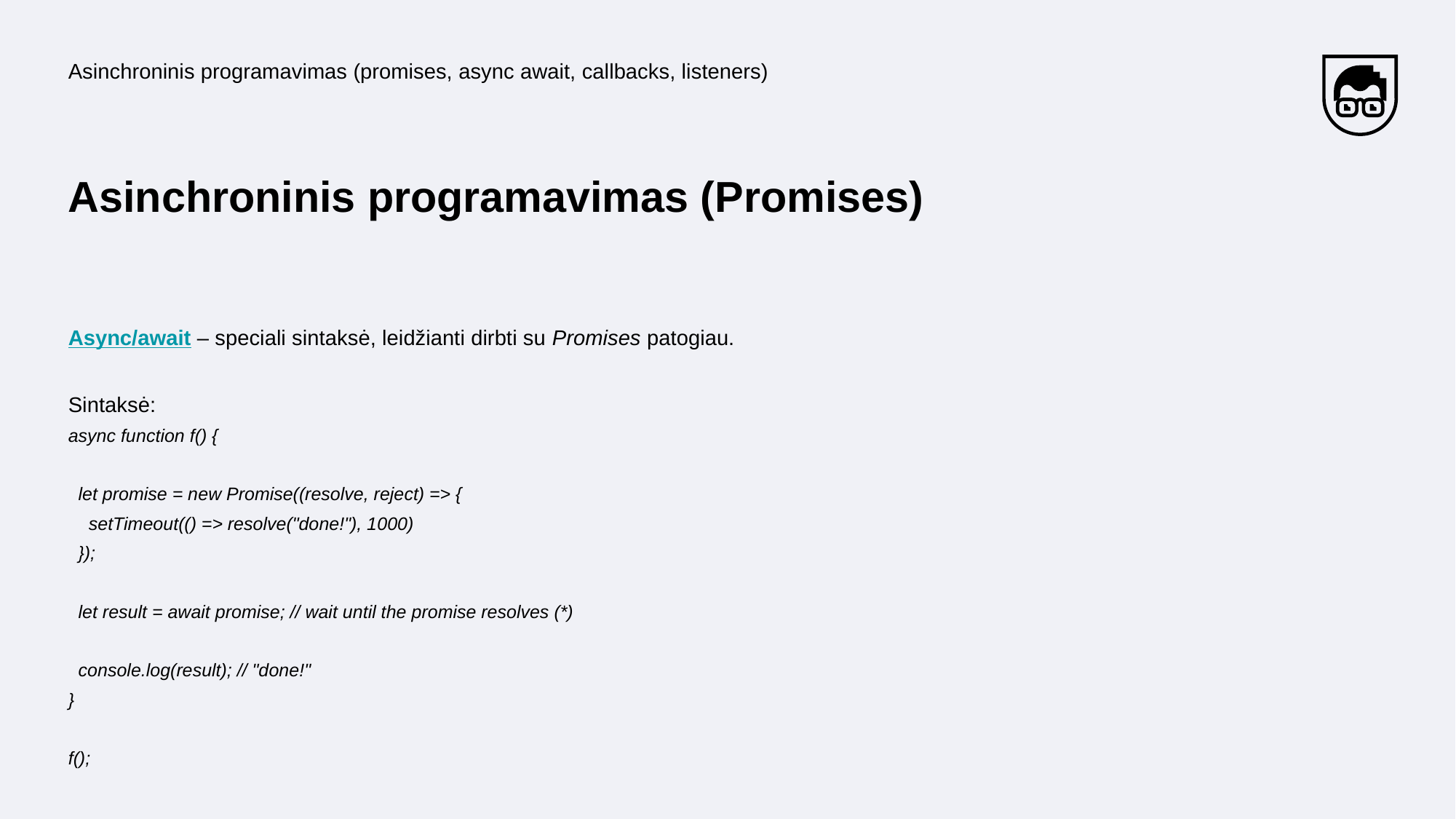

Asinchroninis programavimas (promises, async await, callbacks, listeners)
# Asinchroninis programavimas (Promises)
Async/await – speciali sintaksė, leidžianti dirbti su Promises patogiau.

Sintaksė:
async function f() {

  let promise = new Promise((resolve, reject) => {
    setTimeout(() => resolve("done!"), 1000)
  });

  let result = await promise; // wait until the promise resolves (*)

  console.log(result); // "done!"
}

f();